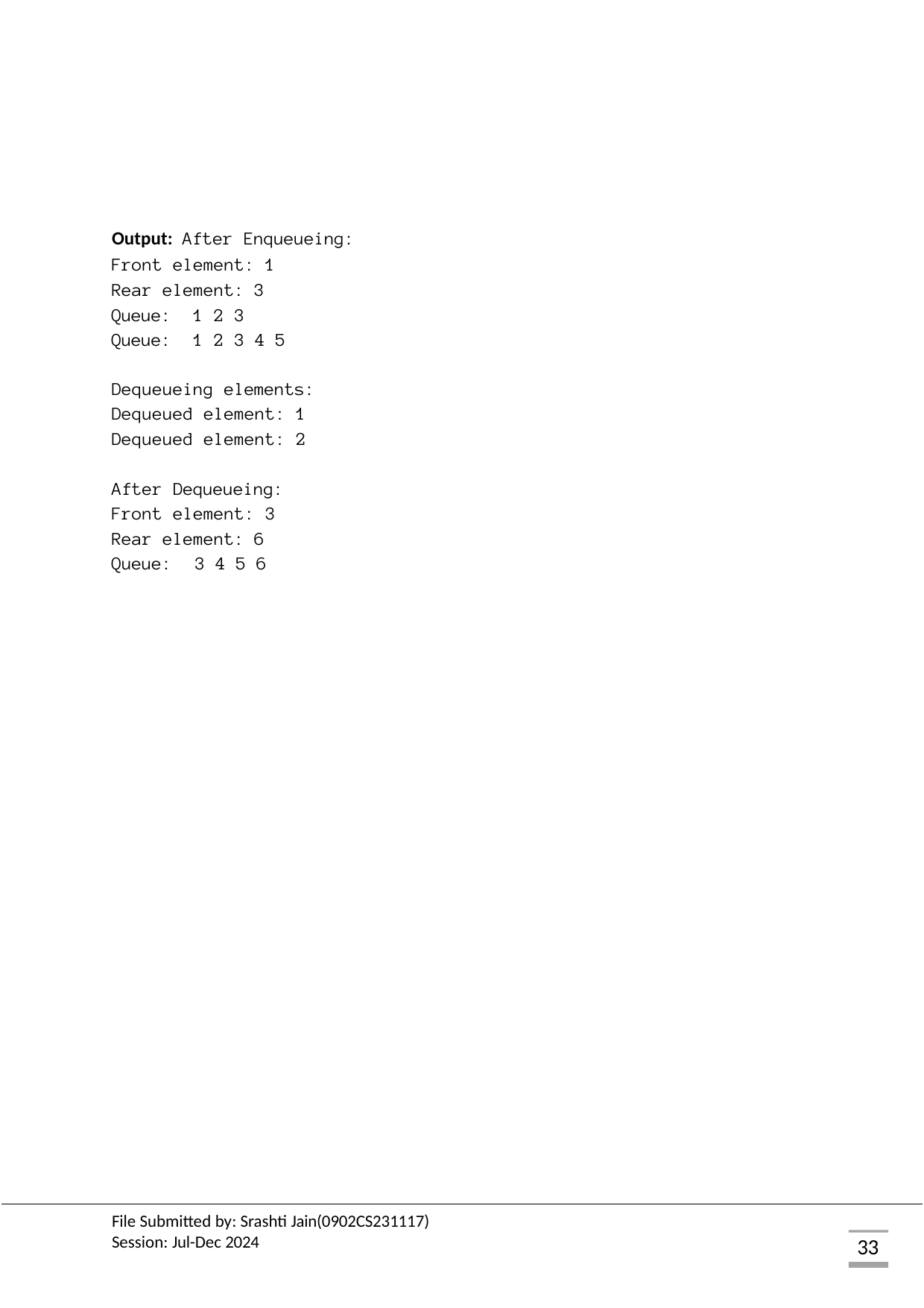

Output: After Enqueueing: Front element: 1
Rear element: 3
Queue: Queue:
1 2 3
1 2 3 4 5
Dequeueing elements: Dequeued element: 1
Dequeued element: 2

After Dequeueing: Front element: 3
Rear element: 6
Queue:	3 4 5 6
File Submitted by: Srashti Jain(0902CS231117) Session: Jul-Dec 2024
33